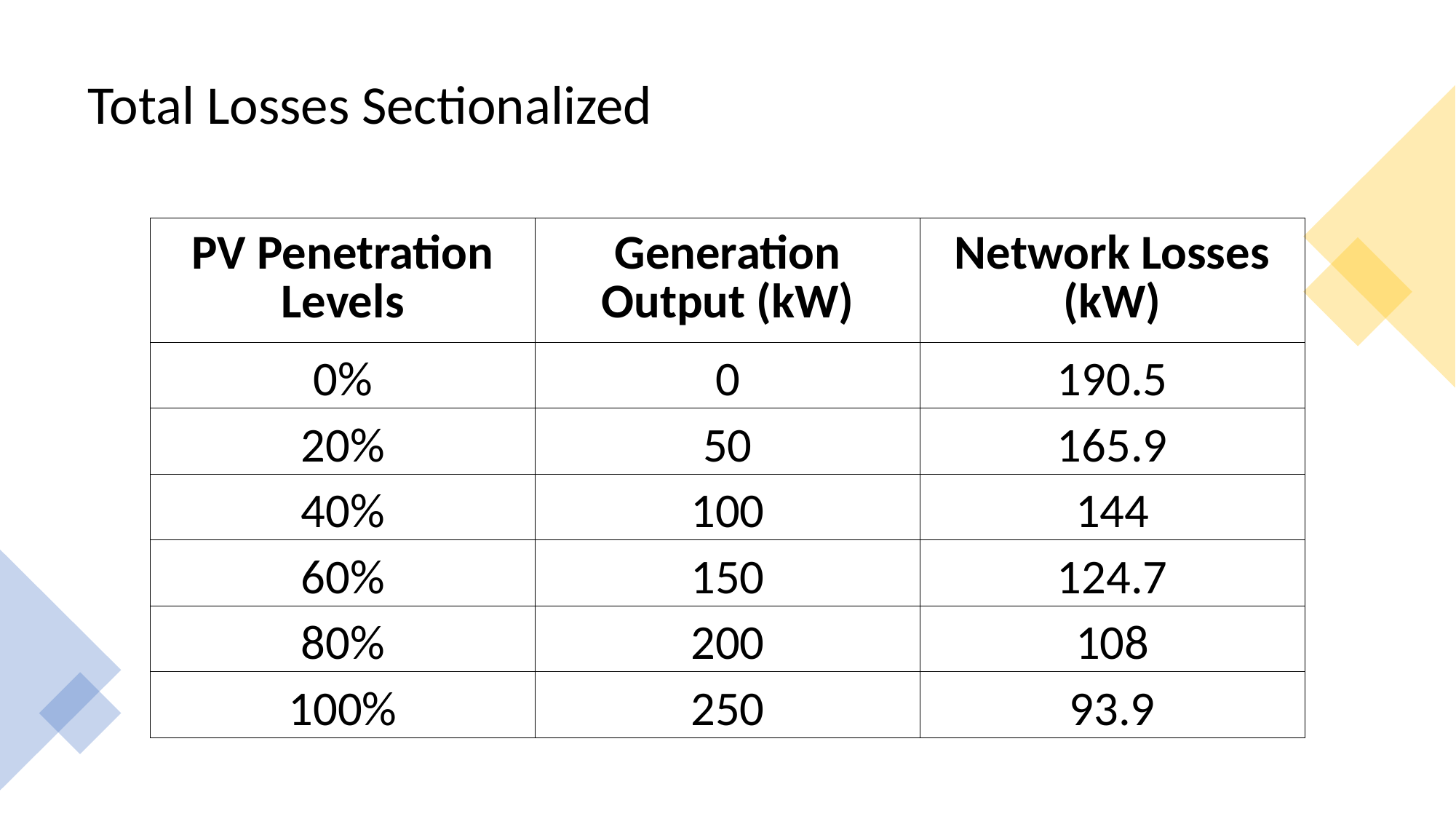

# Total Losses Sectionalized

| PV Penetration Levels | Generation Output (kW) | Network Losses (kW) |
| --- | --- | --- |
| 0% | 0 | 190.5 |
| 20% | 50 | 165.9 |
| 40% | 100 | 144 |
| 60% | 150 | 124.7 |
| 80% | 200 | 108 |
| 100% | 250 | 93.9 |